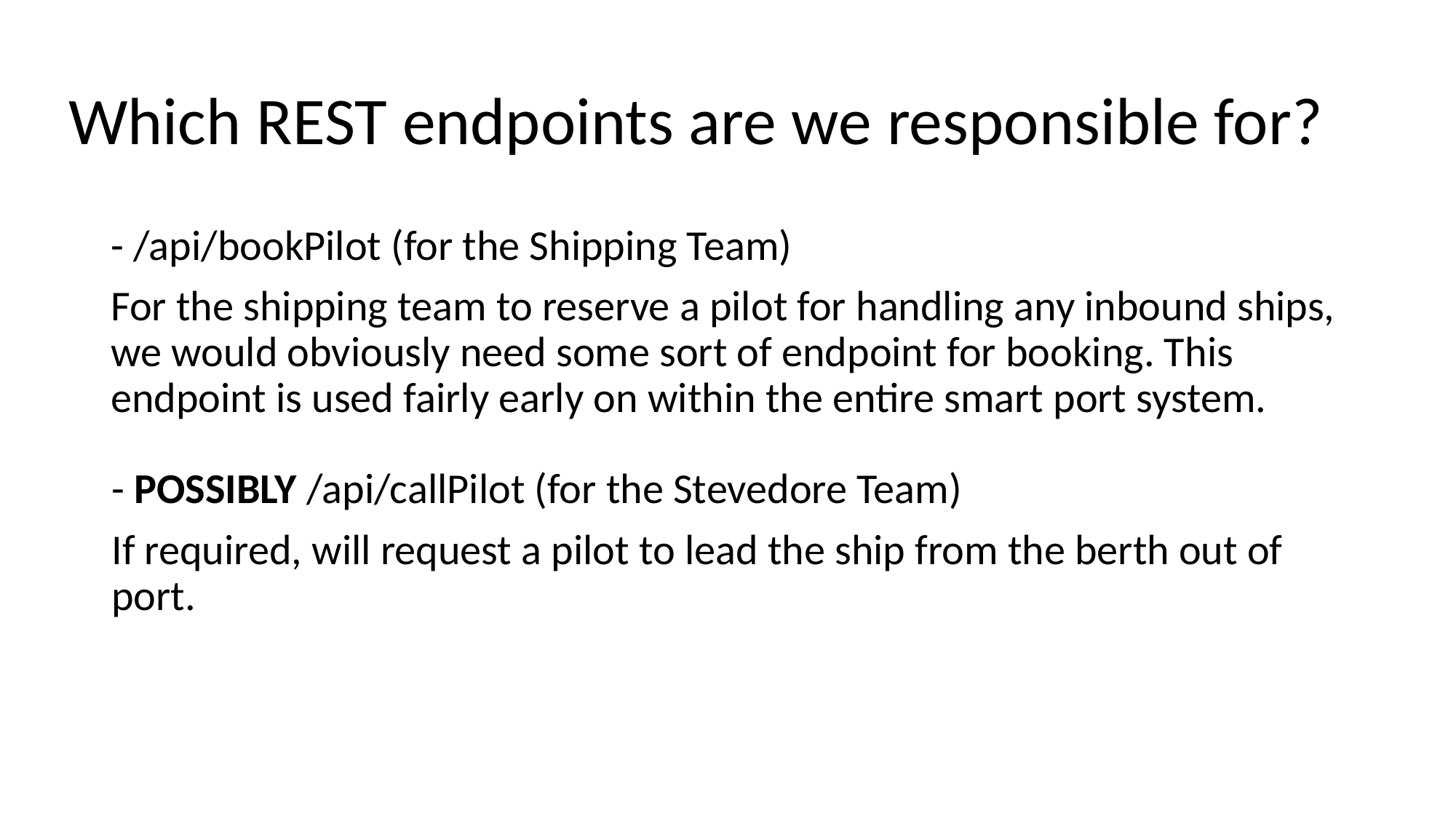

Which REST endpoints are we responsible for?
- /api/bookPilot (for the Shipping Team)
For the shipping team to reserve a pilot for handling any inbound ships, we would obviously need some sort of endpoint for booking. This endpoint is used fairly early on within the entire smart port system.
- POSSIBLY /api/callPilot (for the Stevedore Team)
If required, will request a pilot to lead the ship from the berth out of port.